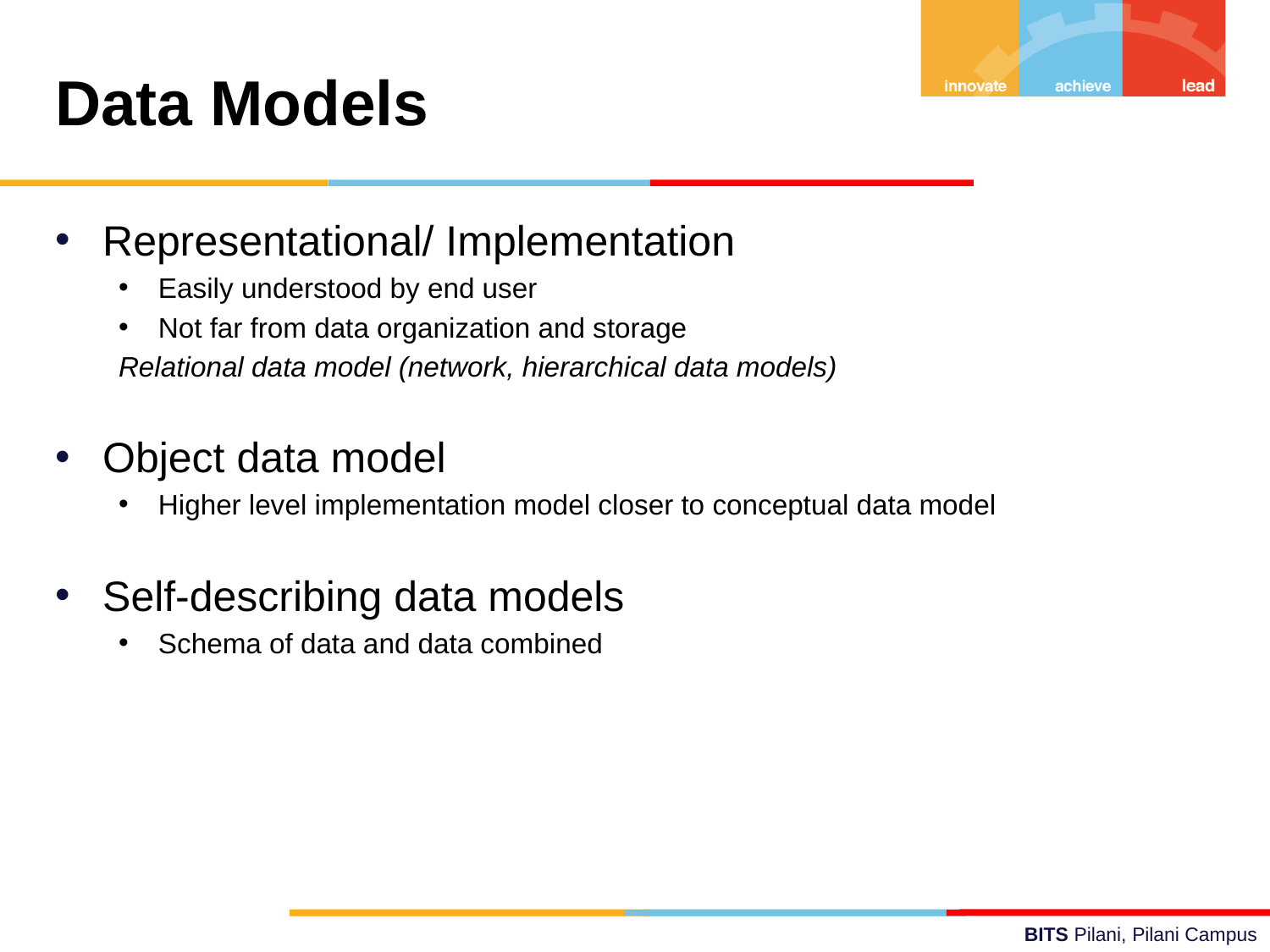

Data Models
Representational/ Implementation
Easily understood by end user
Not far from data organization and storage
Relational data model (network, hierarchical data models)

Object data model
Higher level implementation model closer to conceptual data model

Self-describing data models
Schema of data and data combined